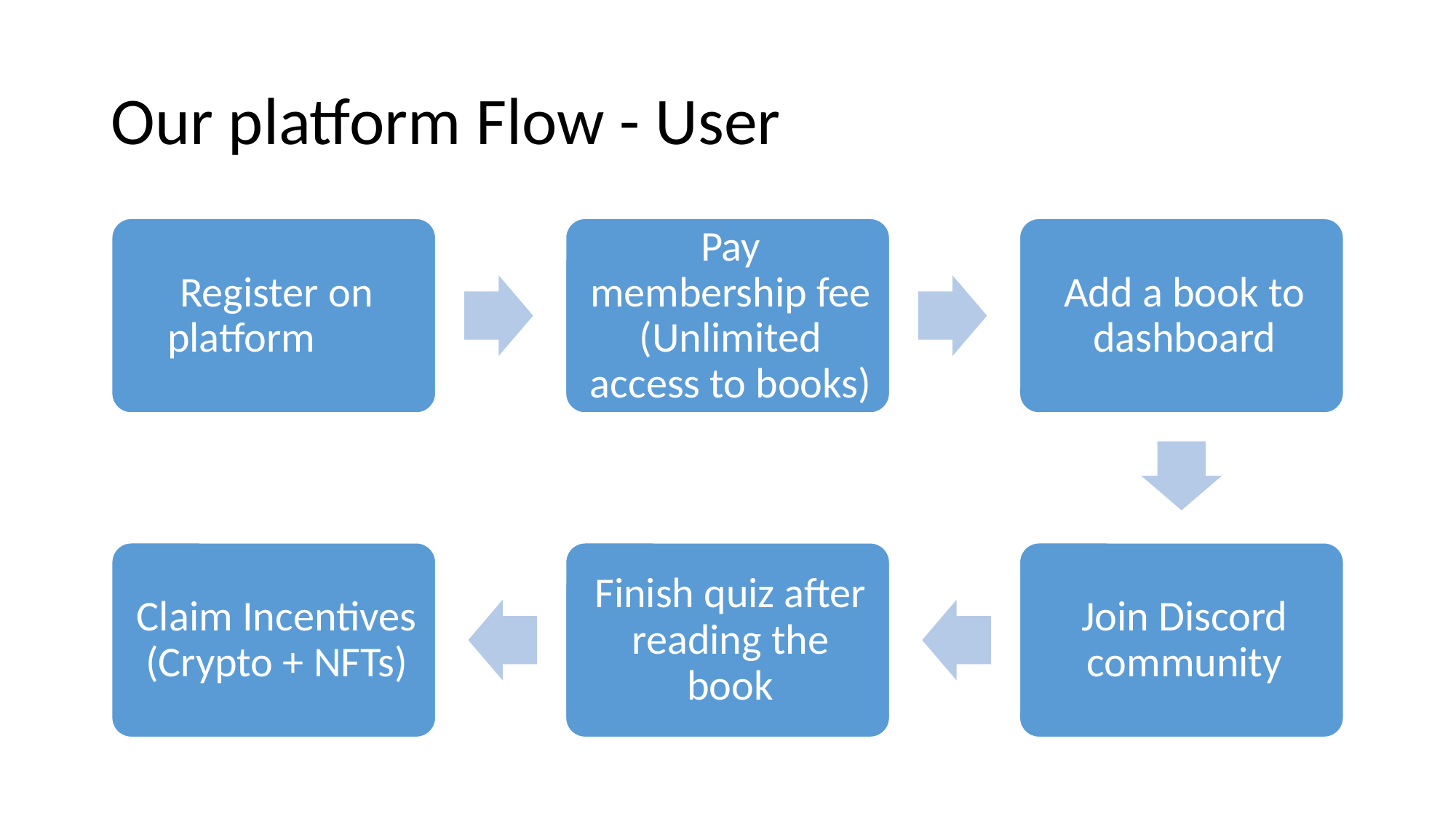

# Our platform Flow - User
Register on platform

Pay membership fee (Unlimited access to books)

Add a book to dashboard

Join Discord community

Finish quiz after reading the book

Claim Incentives (Crypto + NFTs)